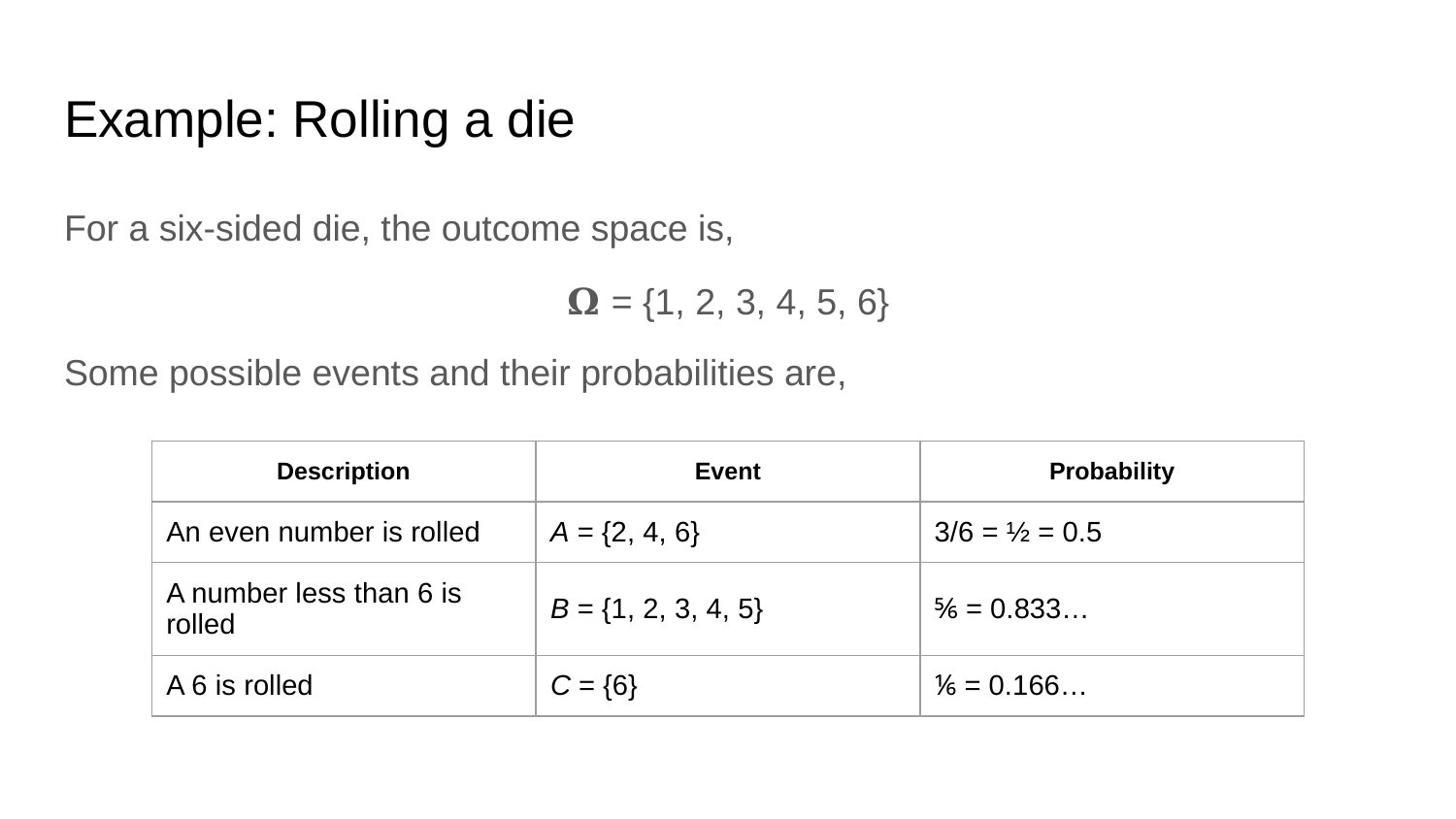

# Example: Rolling a die
For a six-sided die, the outcome space is,
𝛀 = {1, 2, 3, 4, 5, 6}
Some possible events and their probabilities are,

| Description | Event | Probability |
| --- | --- | --- |
| An even number is rolled | A = {2, 4, 6} | 3/6 = ½ = 0.5 |
| A number less than 6 is rolled | B = {1, 2, 3, 4, 5} | ⅚ = 0.833… |
| A 6 is rolled | C = {6} | ⅙ = 0.166… |